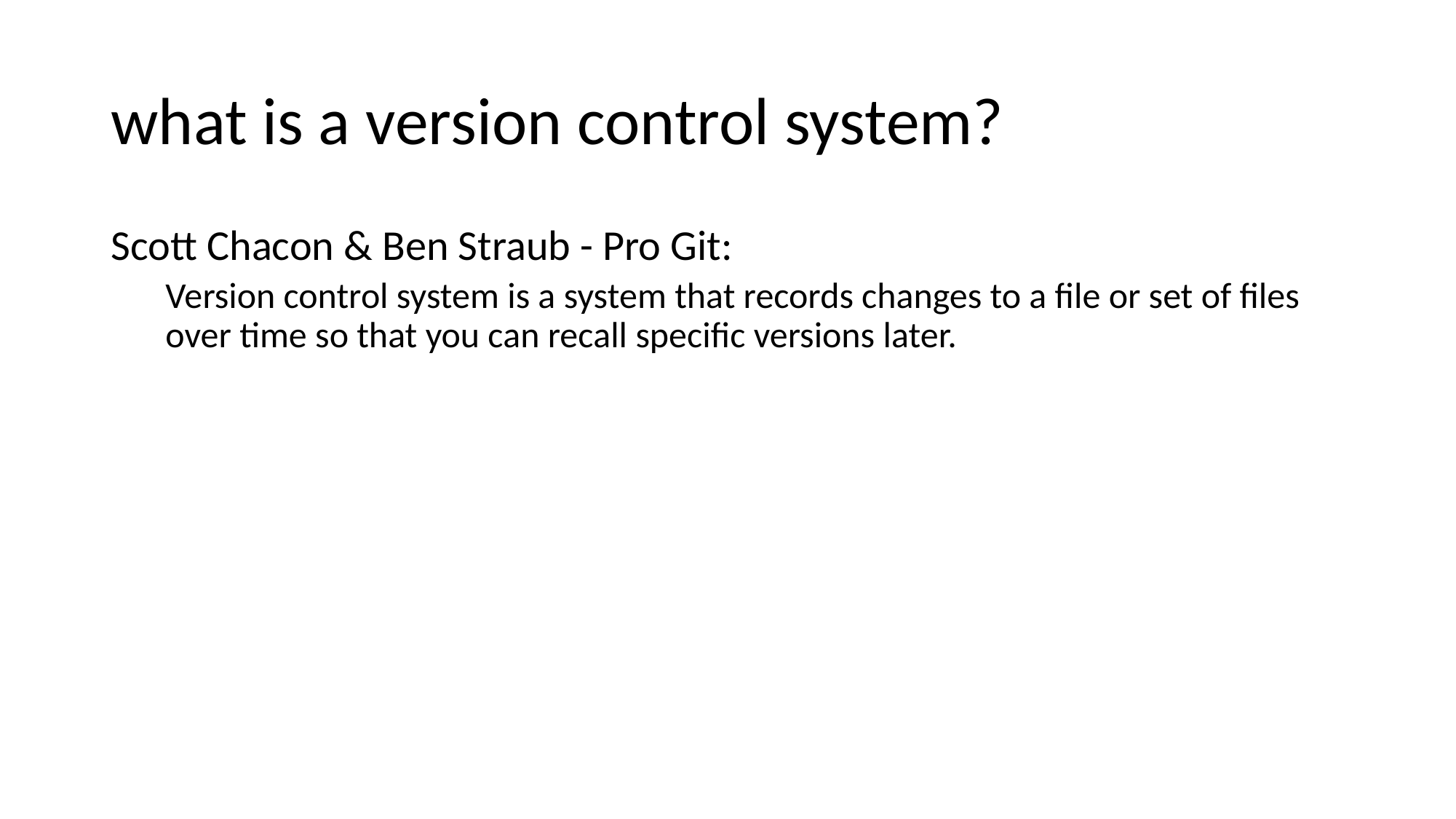

# what is a version control system?
Scott Chacon & Ben Straub - Pro Git:
Version control system is a system that records changes to a file or set of files over time so that you can recall specific versions later.